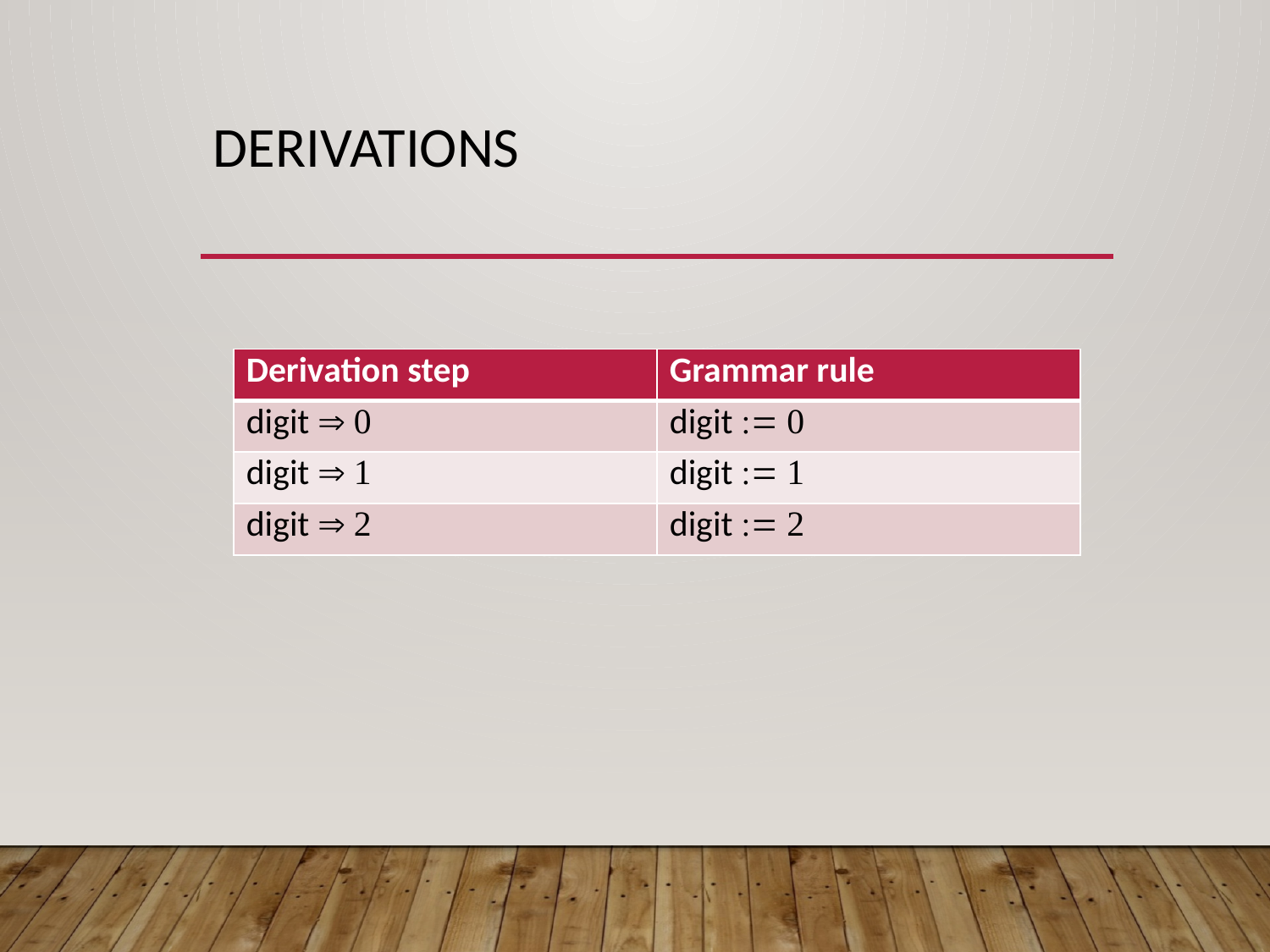

# derivations
| Derivation step | Grammar rule |
| --- | --- |
| digit ⇒ 0 | digit := 0 |
| digit ⇒ 1 | digit := 1 |
| digit ⇒ 2 | digit := 2 |